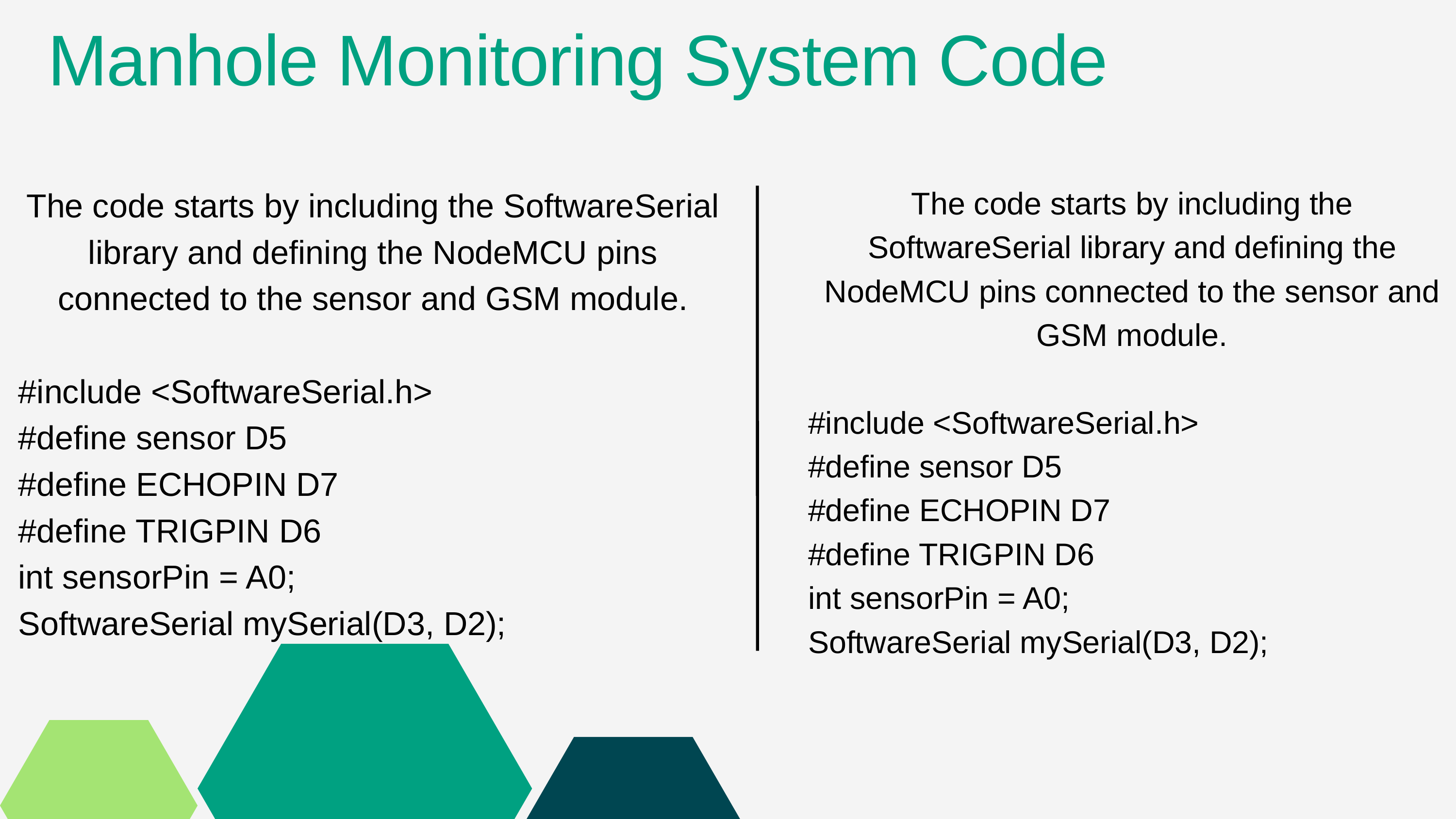

Manhole Monitoring System Code

The code starts by including the SoftwareSerial library and defining the NodeMCU pins connected to the sensor and GSM module.

#include <SoftwareSerial.h>
#define sensor D5
#define ECHOPIN D7
#define TRIGPIN D6
int sensorPin = A0;
SoftwareSerial mySerial(D3, D2);
The code starts by including the SoftwareSerial library and defining the NodeMCU pins connected to the sensor and GSM module.

#include <SoftwareSerial.h>
#define sensor D5
#define ECHOPIN D7
#define TRIGPIN D6
int sensorPin = A0;
SoftwareSerial mySerial(D3, D2);